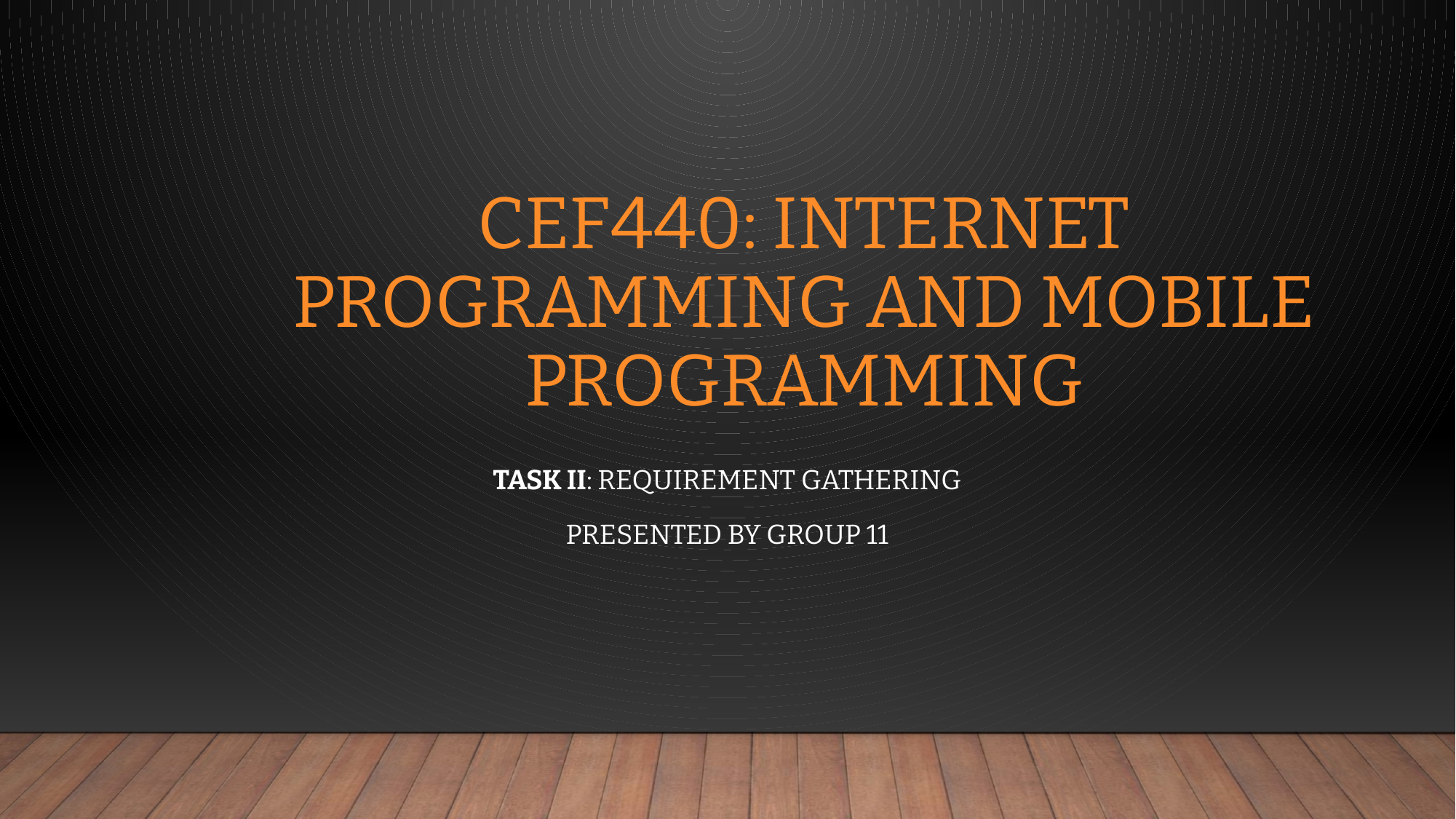

# CEF440: INTERNET PROGRAMMING AND MOBILE PROGRAMMING
TASK II: REQUIREMENT GATHERING
Presented by Group 11